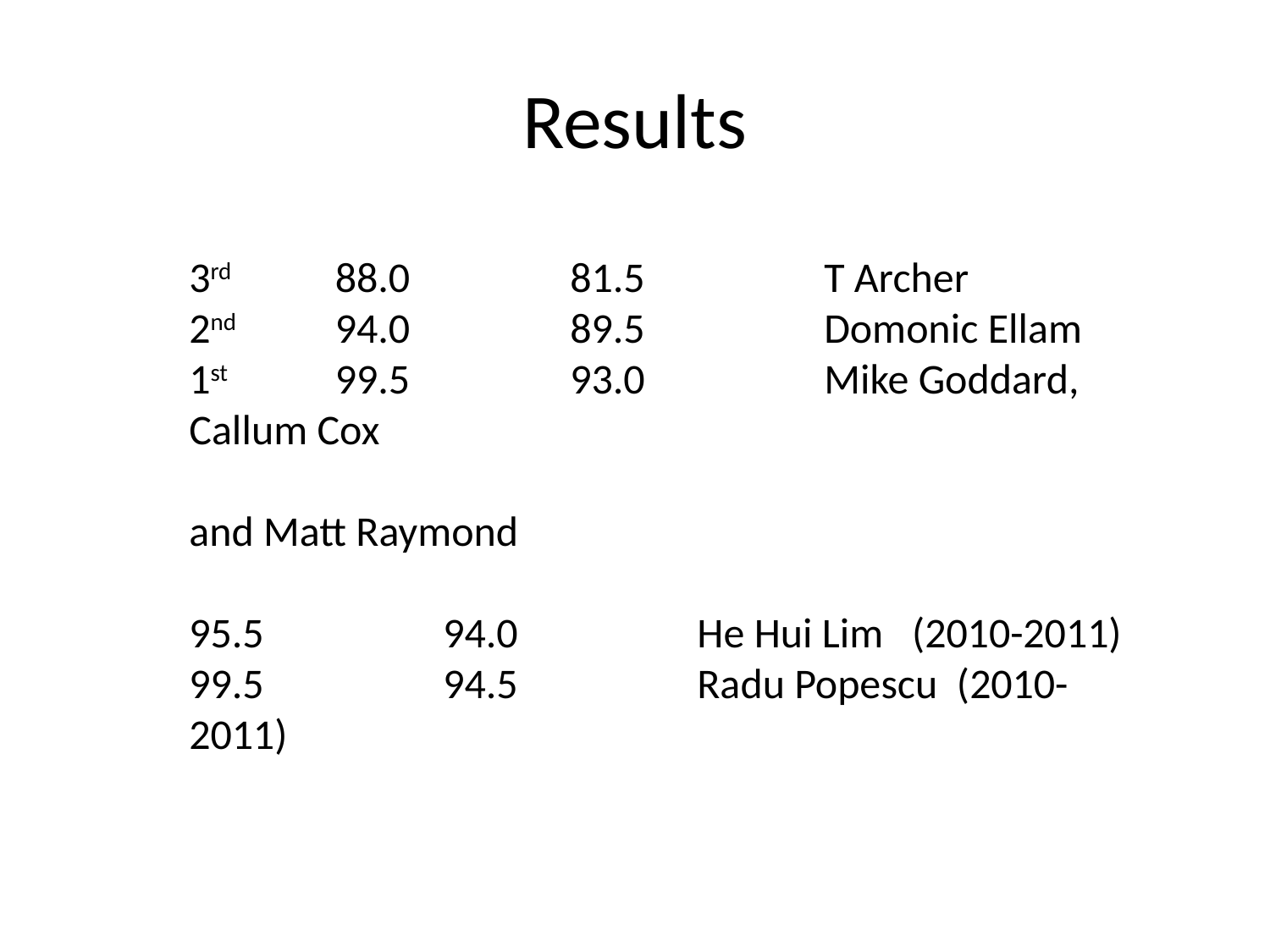

# Results
3rd	  88.0		81.5		T Archer
2nd	  94.0		89.5		Domonic Ellam
1st	  99.5		93.0		Mike Goddard, Callum Cox
							and Matt Raymond

95.5		94.0		He Hui Lim   (2010-2011)
99.5		94.5		Radu Popescu  (2010-2011)